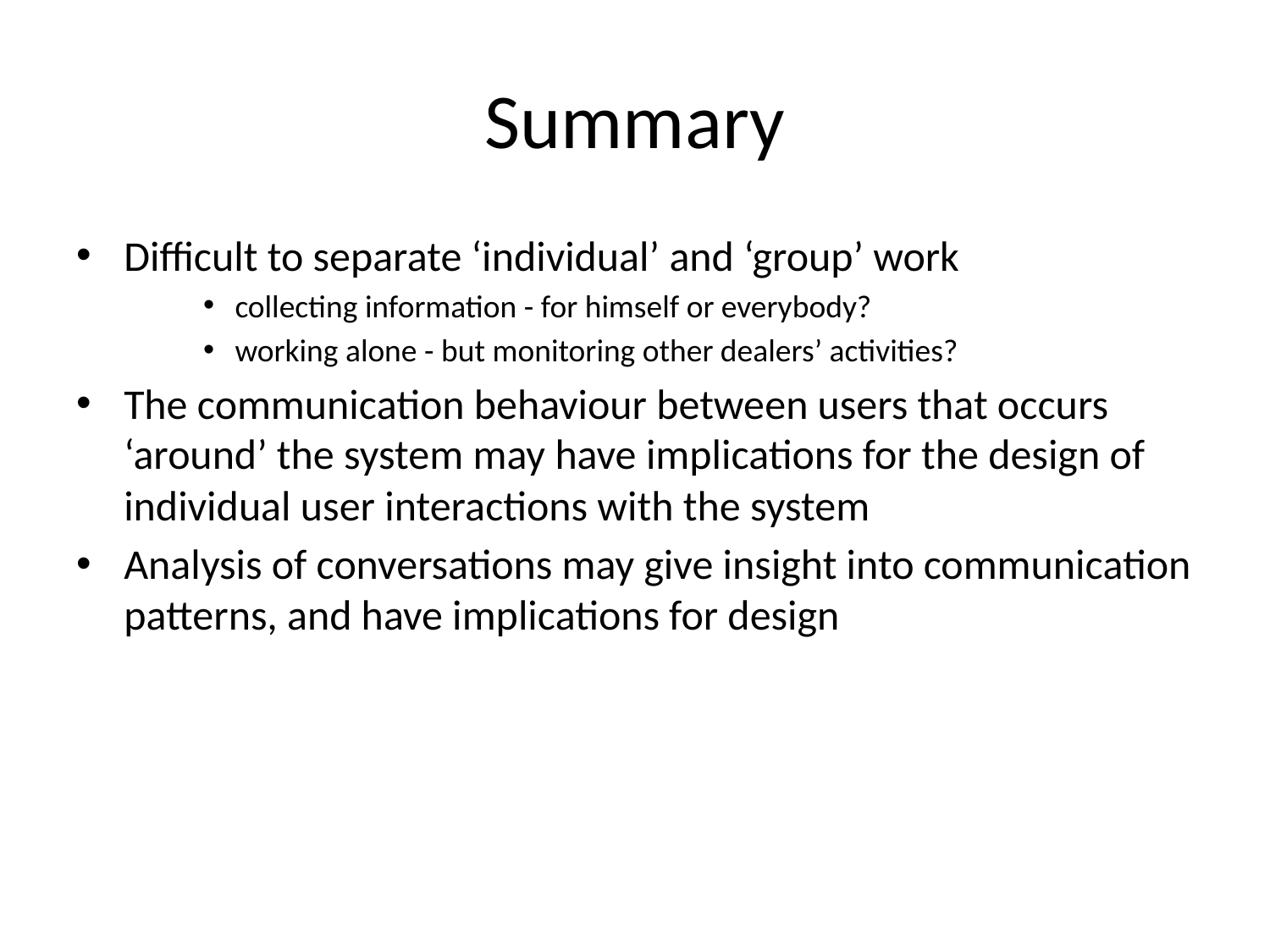

# Summary
Difficult to separate ‘individual’ and ‘group’ work
collecting information - for himself or everybody?
working alone - but monitoring other dealers’ activities?
The communication behaviour between users that occurs ‘around’ the system may have implications for the design of individual user interactions with the system
Analysis of conversations may give insight into communication patterns, and have implications for design